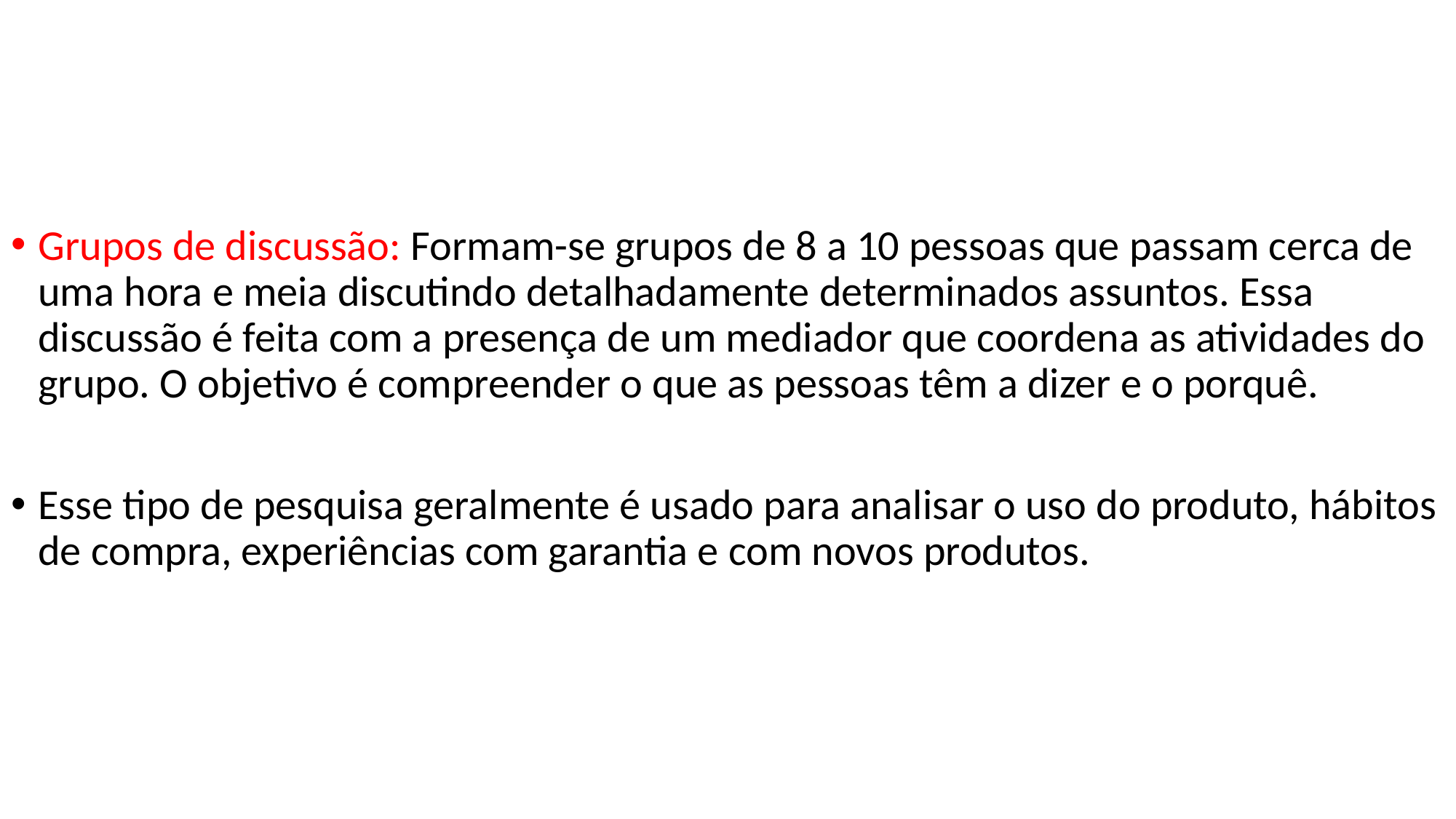

Grupos de discussão: Formam-se grupos de 8 a 10 pessoas que passam cerca de uma hora e meia discutindo detalhadamente determinados assuntos. Essa discussão é feita com a presença de um mediador que coordena as atividades do grupo. O objetivo é compreender o que as pessoas têm a dizer e o porquê.

Esse tipo de pesquisa geralmente é usado para analisar o uso do produto, hábitos de compra, experiências com garantia e com novos produtos.